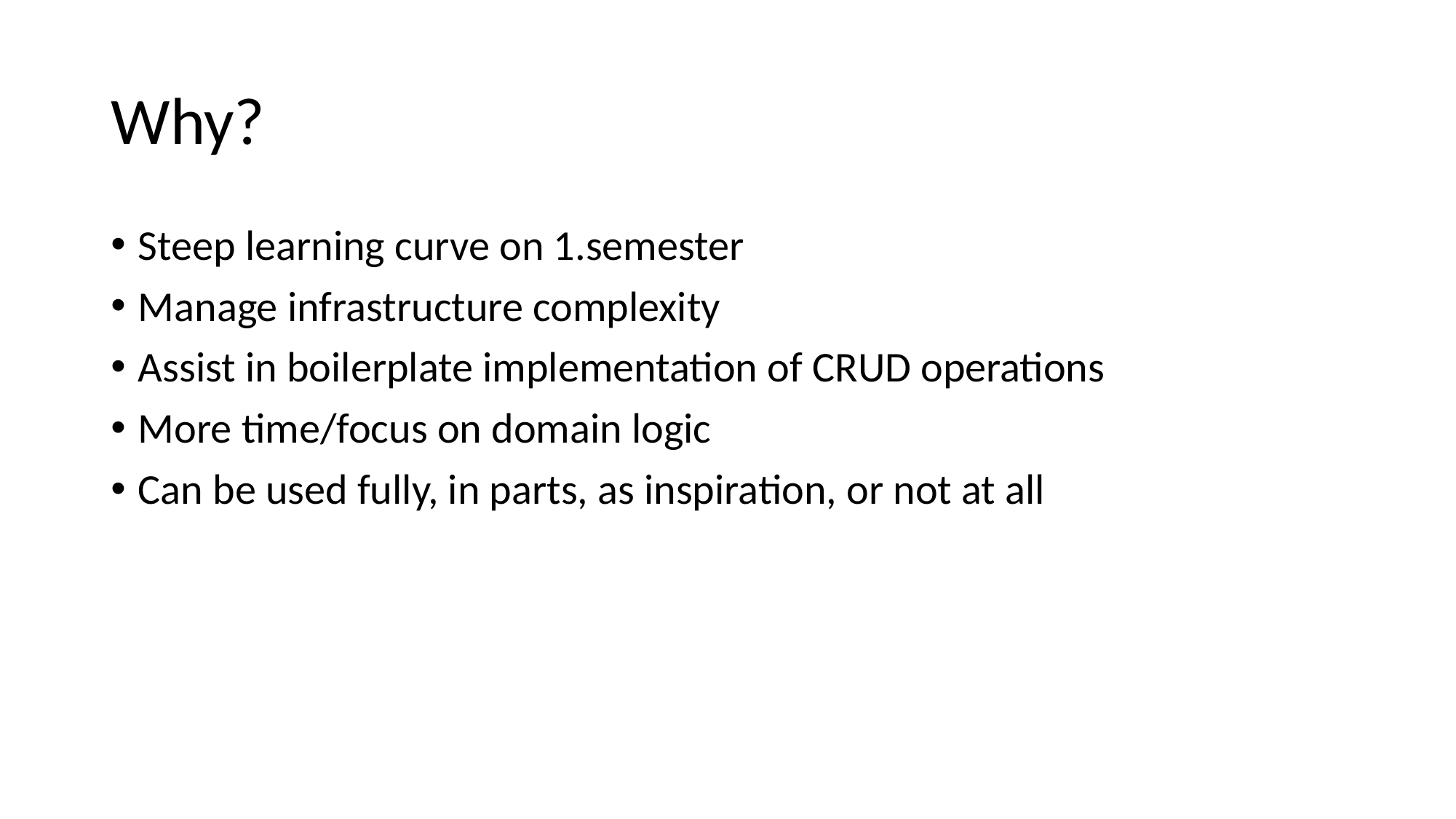

# Why?
Steep learning curve on 1.semester
Manage infrastructure complexity
Assist in boilerplate implementation of CRUD operations
More time/focus on domain logic
Can be used fully, in parts, as inspiration, or not at all